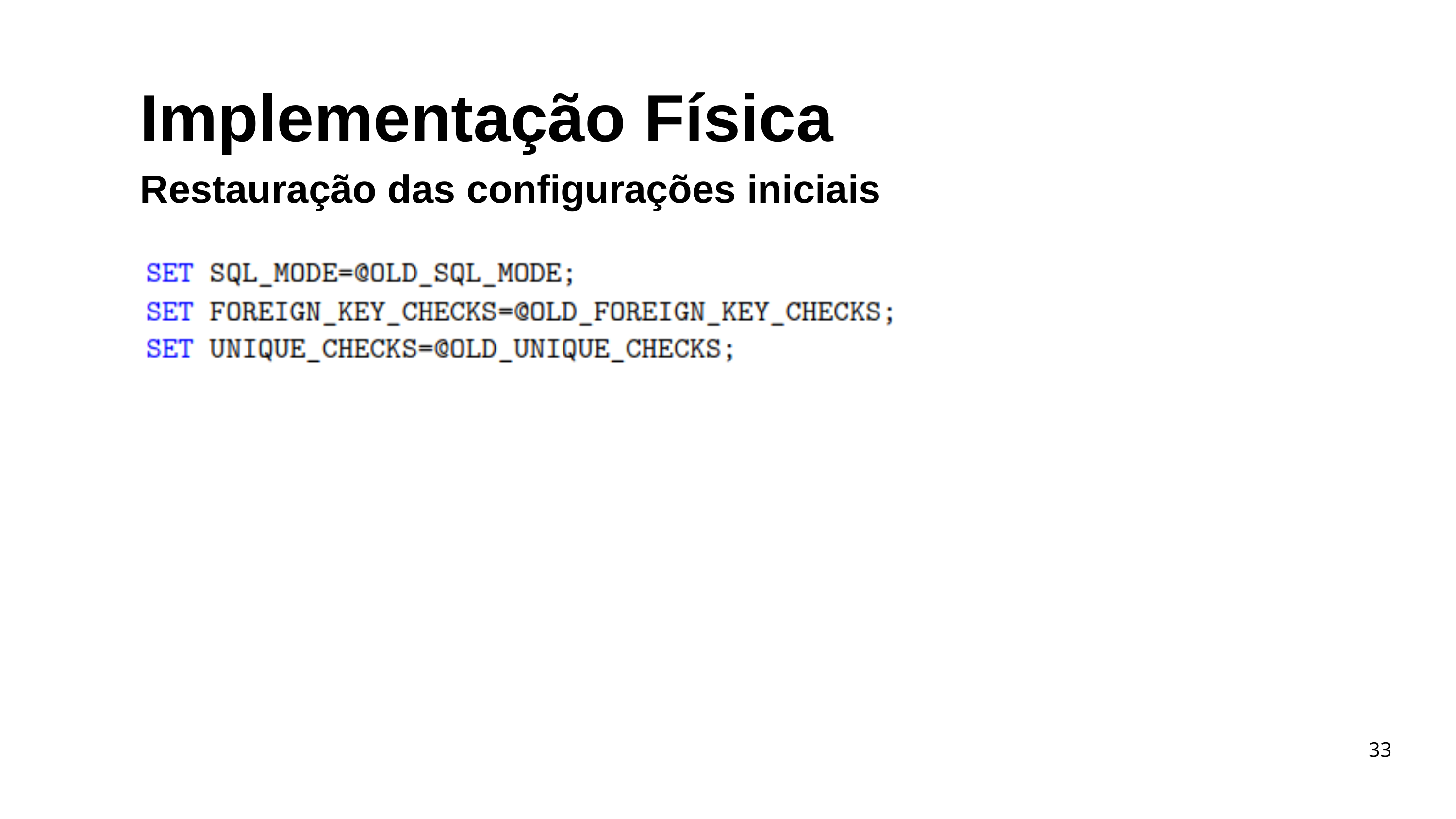

Implementação Física
Restauração das configurações iniciais

33